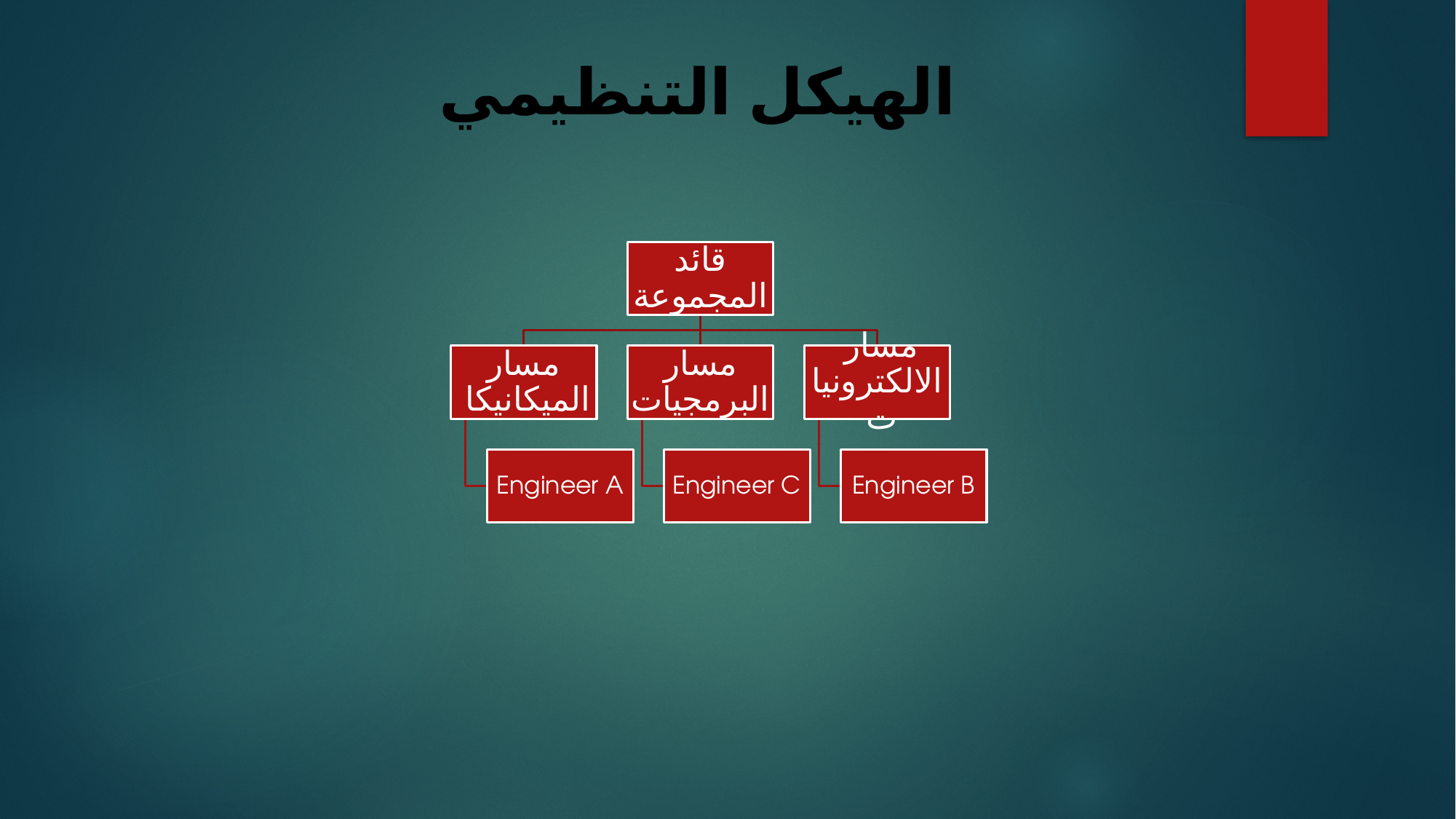

# الهيكل التنظيمي
قائد المجموعة
مسار الميكانيكا
Engineer A
مسار البرمجيات
Engineer C
مسار  الالكترونيات
Engineer B